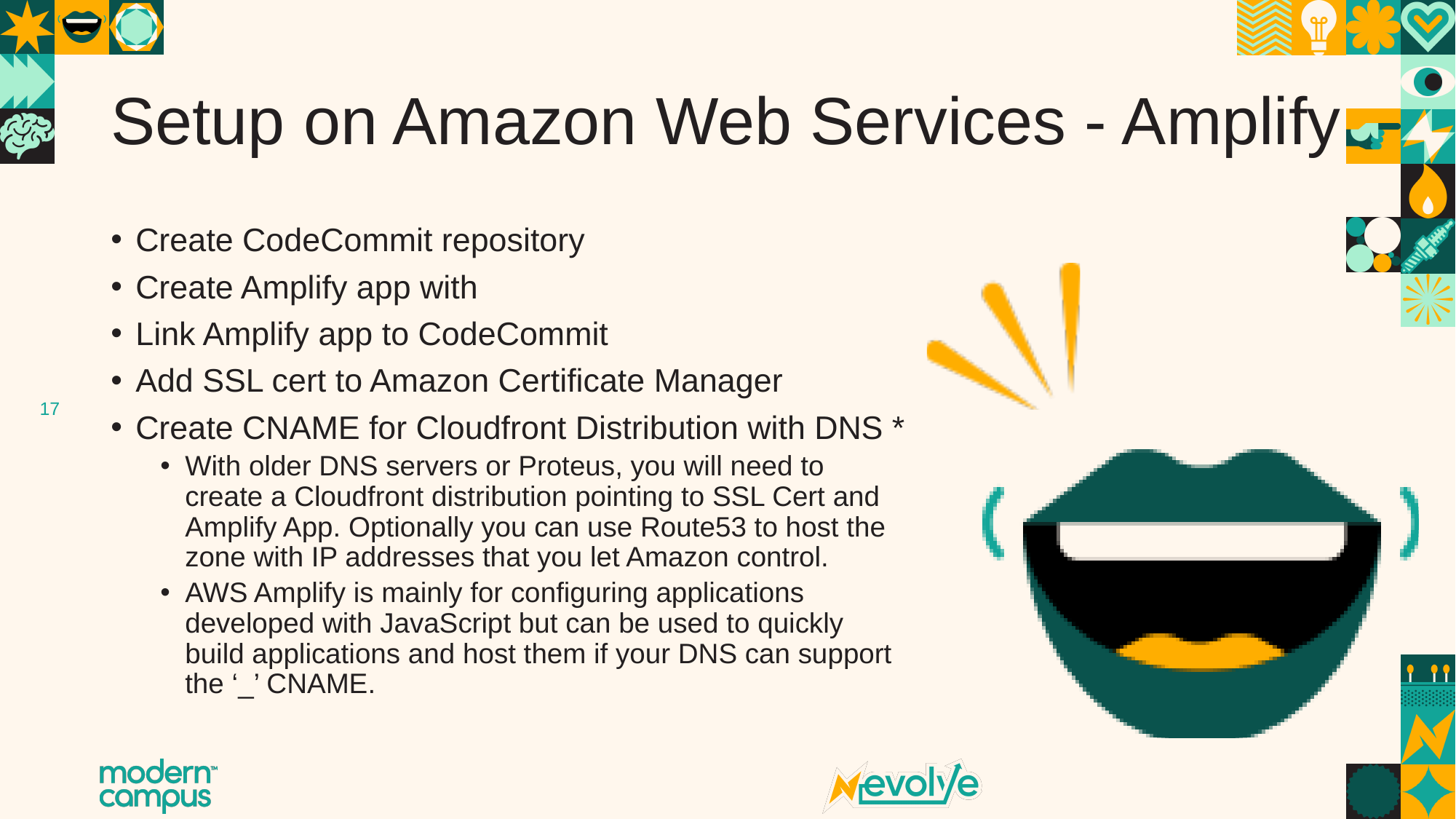

# Setup on Amazon Web Services - Amplify
Create CodeCommit repository
Create Amplify app with
Link Amplify app to CodeCommit
Add SSL cert to Amazon Certificate Manager
Create CNAME for Cloudfront Distribution with DNS *
With older DNS servers or Proteus, you will need to create a Cloudfront distribution pointing to SSL Cert and Amplify App. Optionally you can use Route53 to host the zone with IP addresses that you let Amazon control.
AWS Amplify is mainly for configuring applications developed with JavaScript but can be used to quickly build applications and host them if your DNS can support the ‘_’ CNAME.